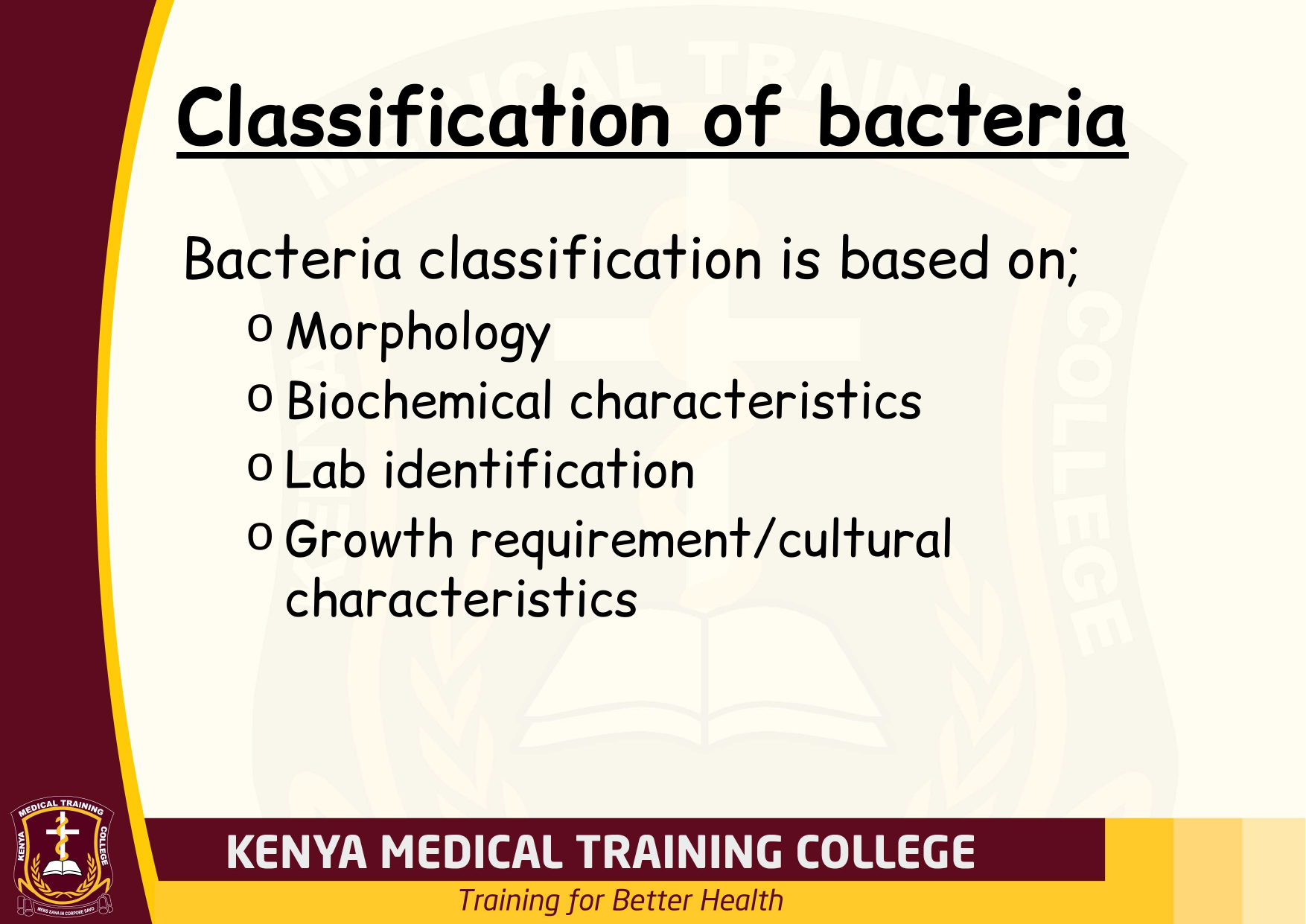

# Classification of bacteria
Bacteria classification is based on;
Morphology
Biochemical characteristics
Lab identification
Growth requirement/cultural characteristics